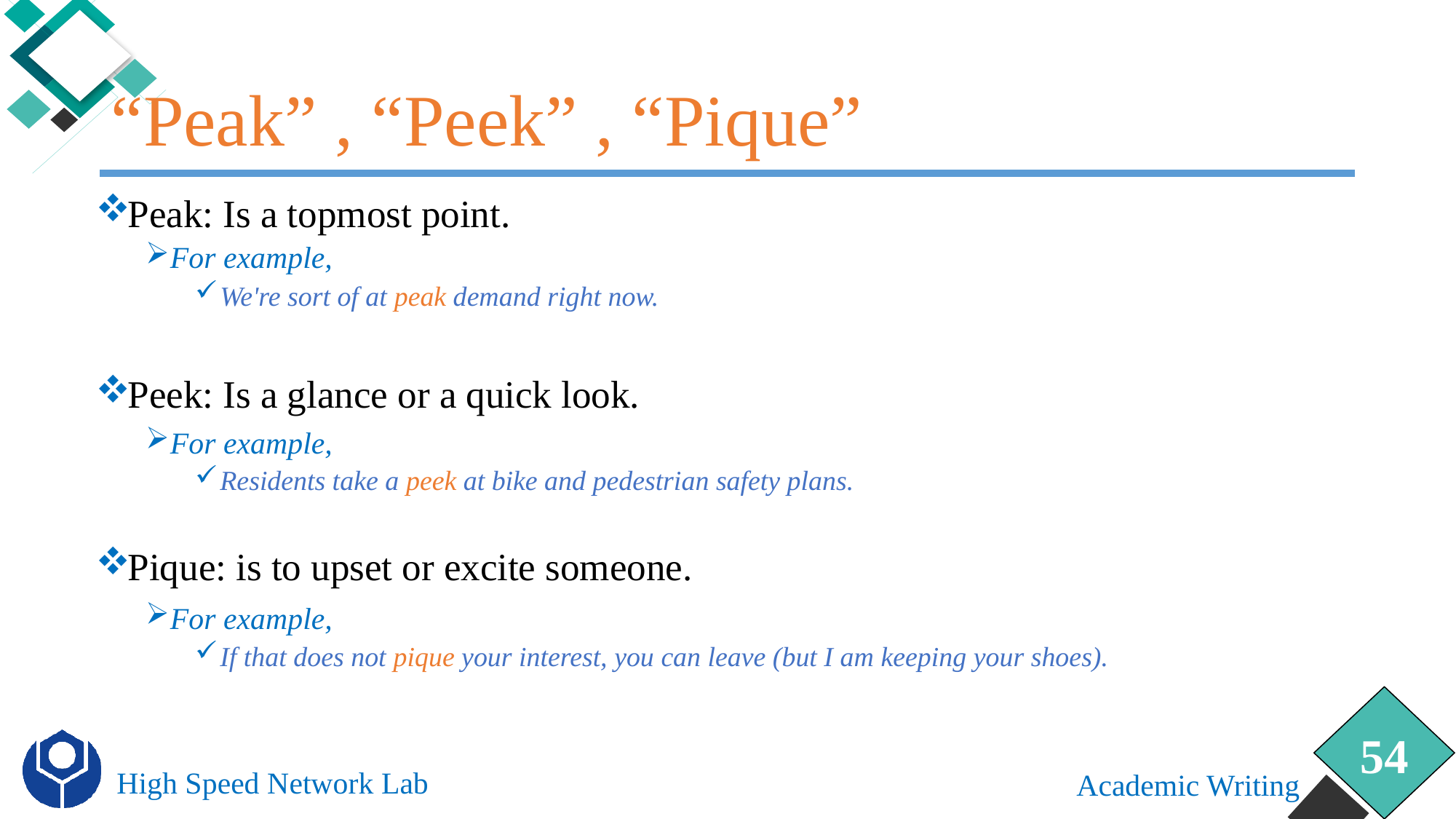

# “Peak” , “Peek” , “Pique”
Peak: Is a topmost point.
For example,
We're sort of at peak demand right now.

Peek: Is a glance or a quick look.
For example,
Residents take a peek at bike and pedestrian safety plans.

Pique: is to upset or excite someone.
For example,
If that does not pique your interest, you can leave (but I am keeping your shoes).